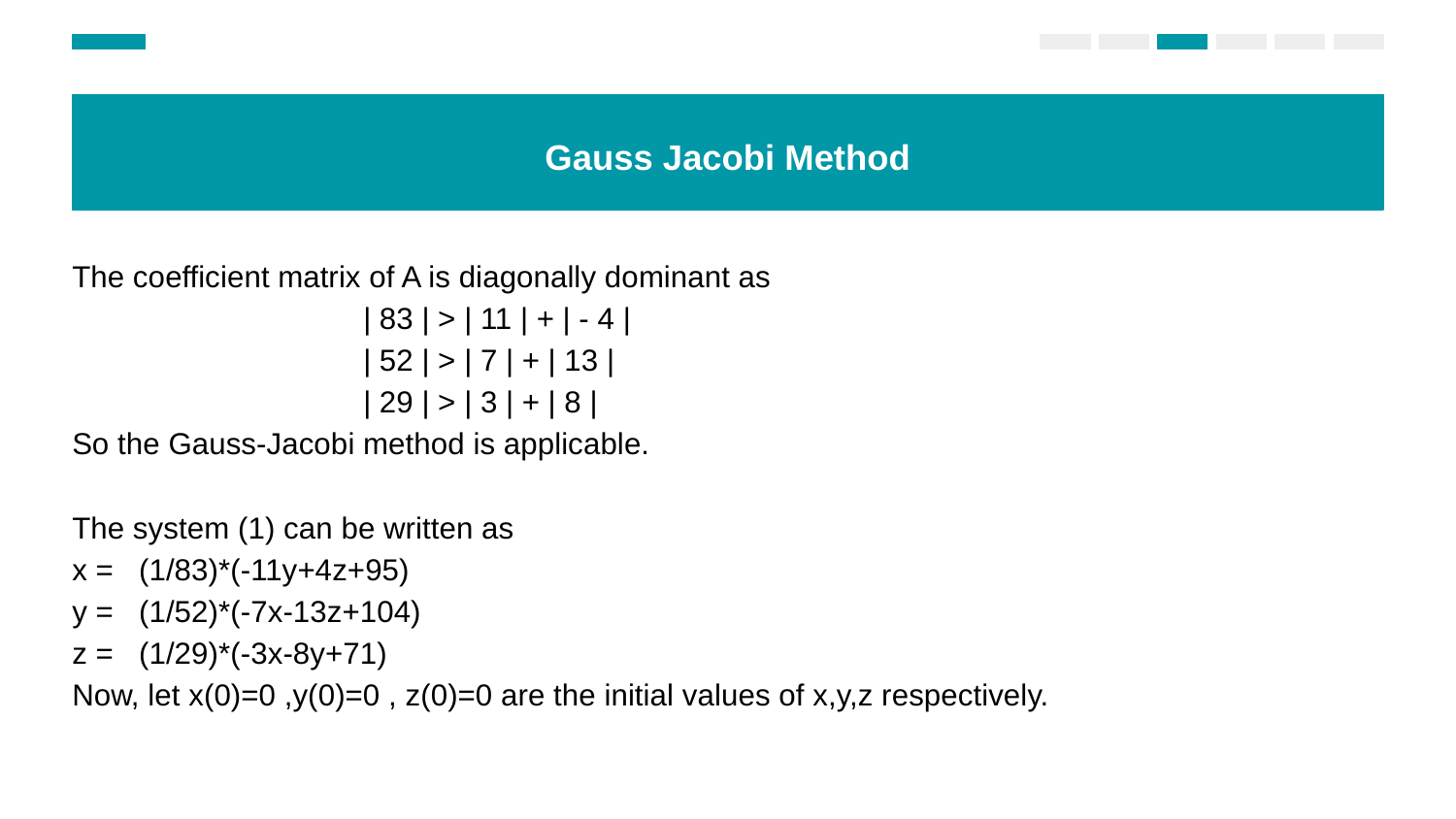

Gauss Jacobi Method
The coefficient matrix of A is diagonally dominant as
| 83 | > | 11 | + | - 4 |
| 52 | > | 7 | + | 13 |
| 29 | > | 3 | + | 8 |
So the Gauss-Jacobi method is applicable.

The system (1) can be written as
x =   (1/83)*(-11y+4z+95)
y =   (1/52)*(-7x-13z+104)
z =   (1/29)*(-3x-8y+71)
Now, let x(0)=0 ,y(0)=0 , z(0)=0 are the initial values of x,y,z respectively.